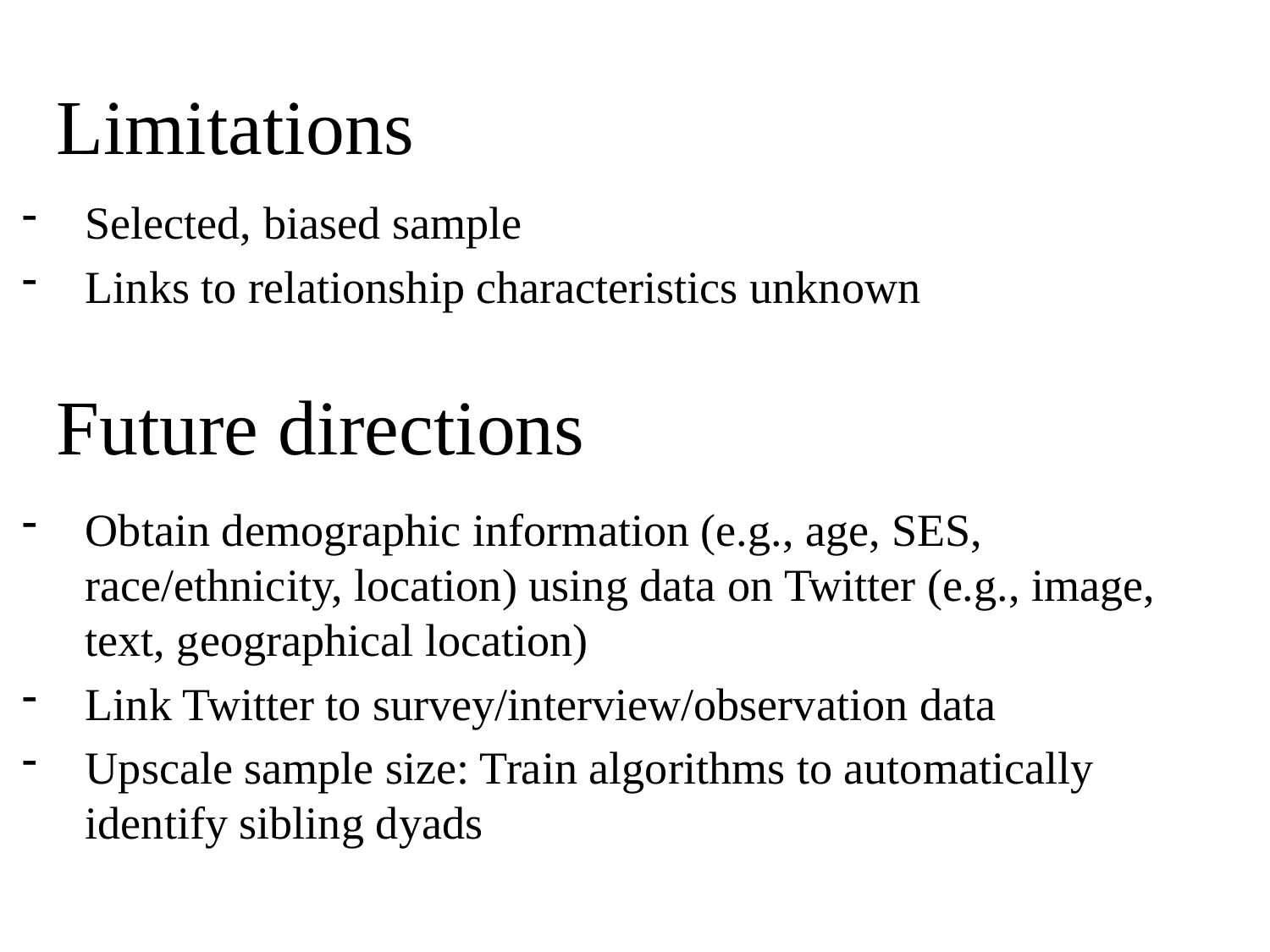

# Limitations
Selected, biased sample
Links to relationship characteristics unknown

Future directions
Obtain demographic information (e.g., age, SES, race/ethnicity, location) using data on Twitter (e.g., image, text, geographical location)
Link Twitter to survey/interview/observation data
Upscale sample size: Train algorithms to automatically identify sibling dyads